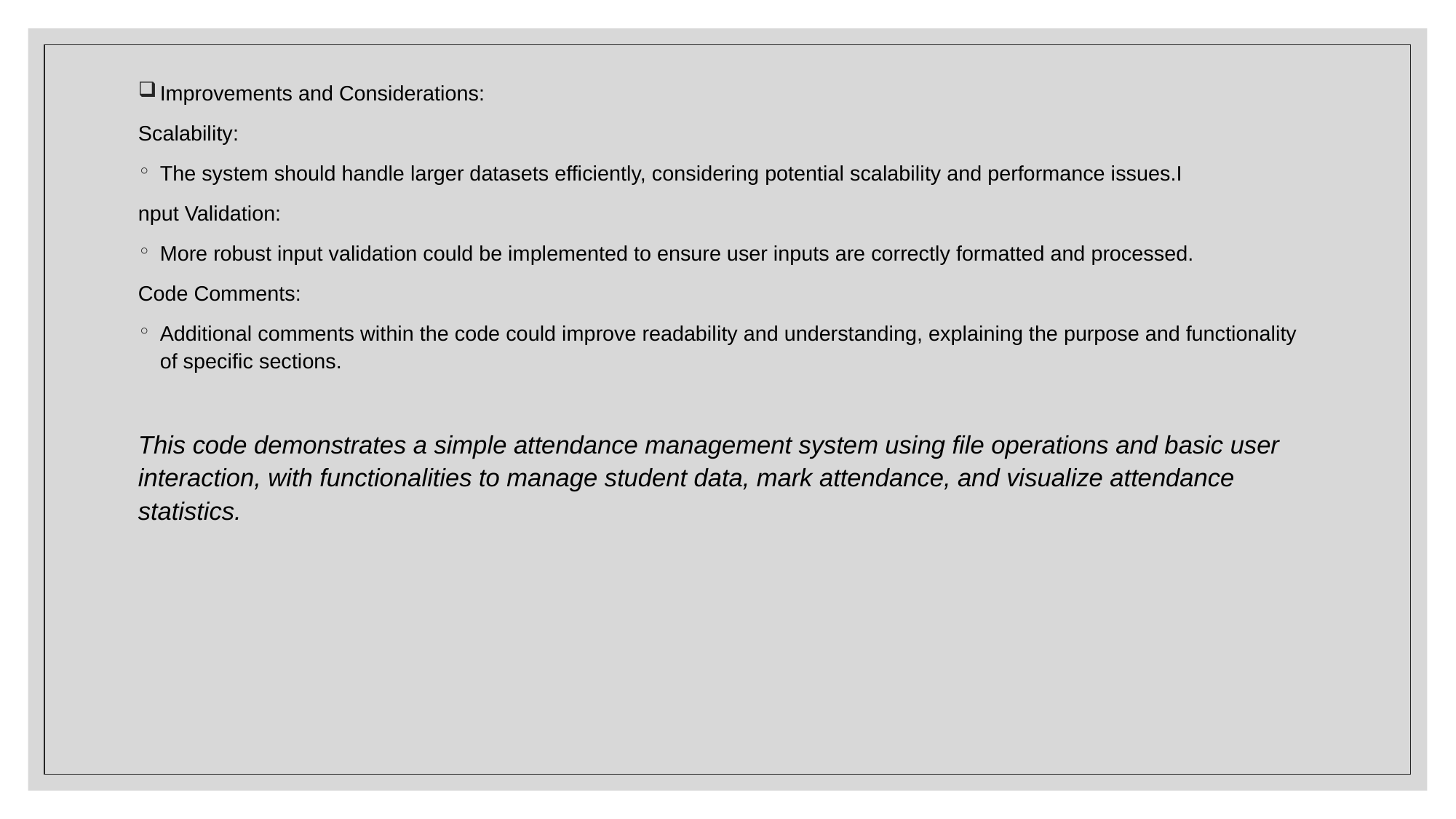

Improvements and Considerations:
Scalability:
The system should handle larger datasets efficiently, considering potential scalability and performance issues.I
nput Validation:
More robust input validation could be implemented to ensure user inputs are correctly formatted and processed.
Code Comments:
Additional comments within the code could improve readability and understanding, explaining the purpose and functionality of specific sections.

This code demonstrates a simple attendance management system using file operations and basic user interaction, with functionalities to manage student data, mark attendance, and visualize attendance statistics.